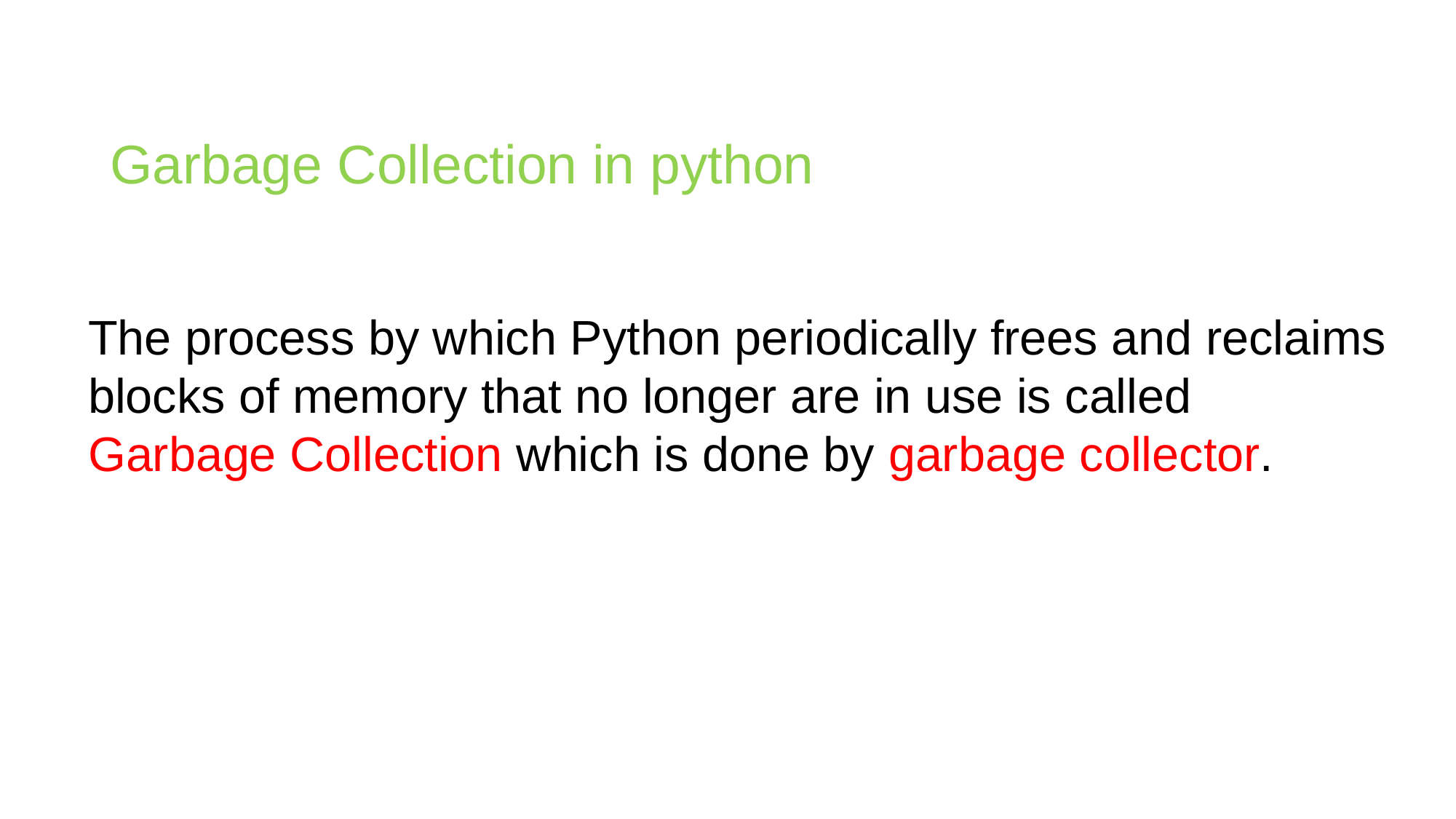

Garbage Collection in python
The process by which Python periodically frees and reclaims blocks of memory that no longer are in use is called Garbage Collection which is done by garbage collector.